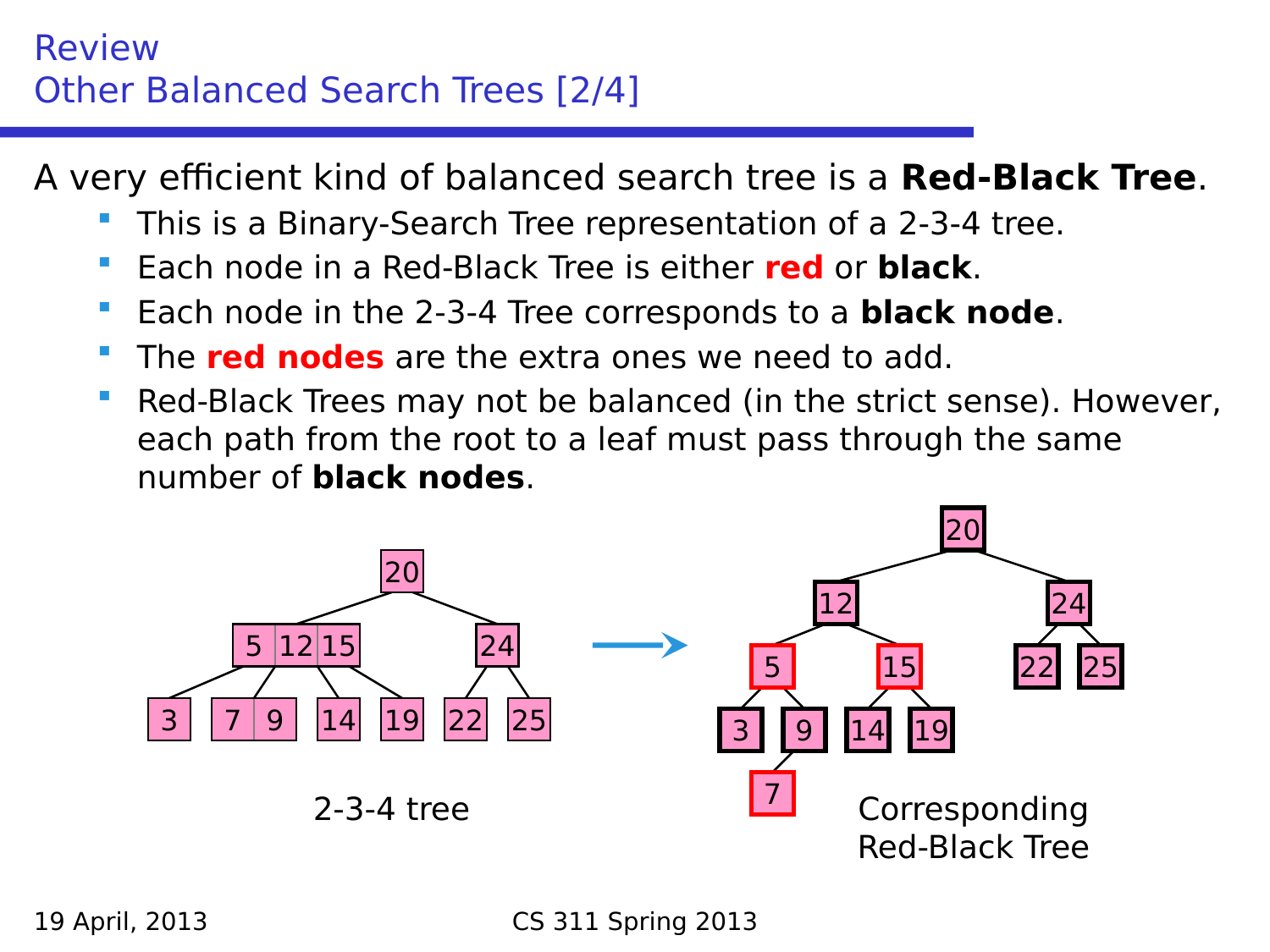

# Review Other Balanced Search Trees [2/4]
A very efficient kind of balanced search tree is a Red-Black Tree.
This is a Binary-Search Tree representation of a 2-3-4 tree.
Each node in a Red-Black Tree is either red or black.
Each node in the 2-3-4 Tree corresponds to a black node.
The red nodes are the extra ones we need to add.
Red-Black Trees may not be balanced (in the strict sense). However, each path from the root to a leaf must pass through the same number of black nodes.
20
20

12
24

5

12
15
24

5
15
22
25

3
7

9
14
19
22
25
3
9
14
19

7
2-3-4 tree
Corresponding Red-Black Tree
19 April, 2013
CS 311 Spring 2013